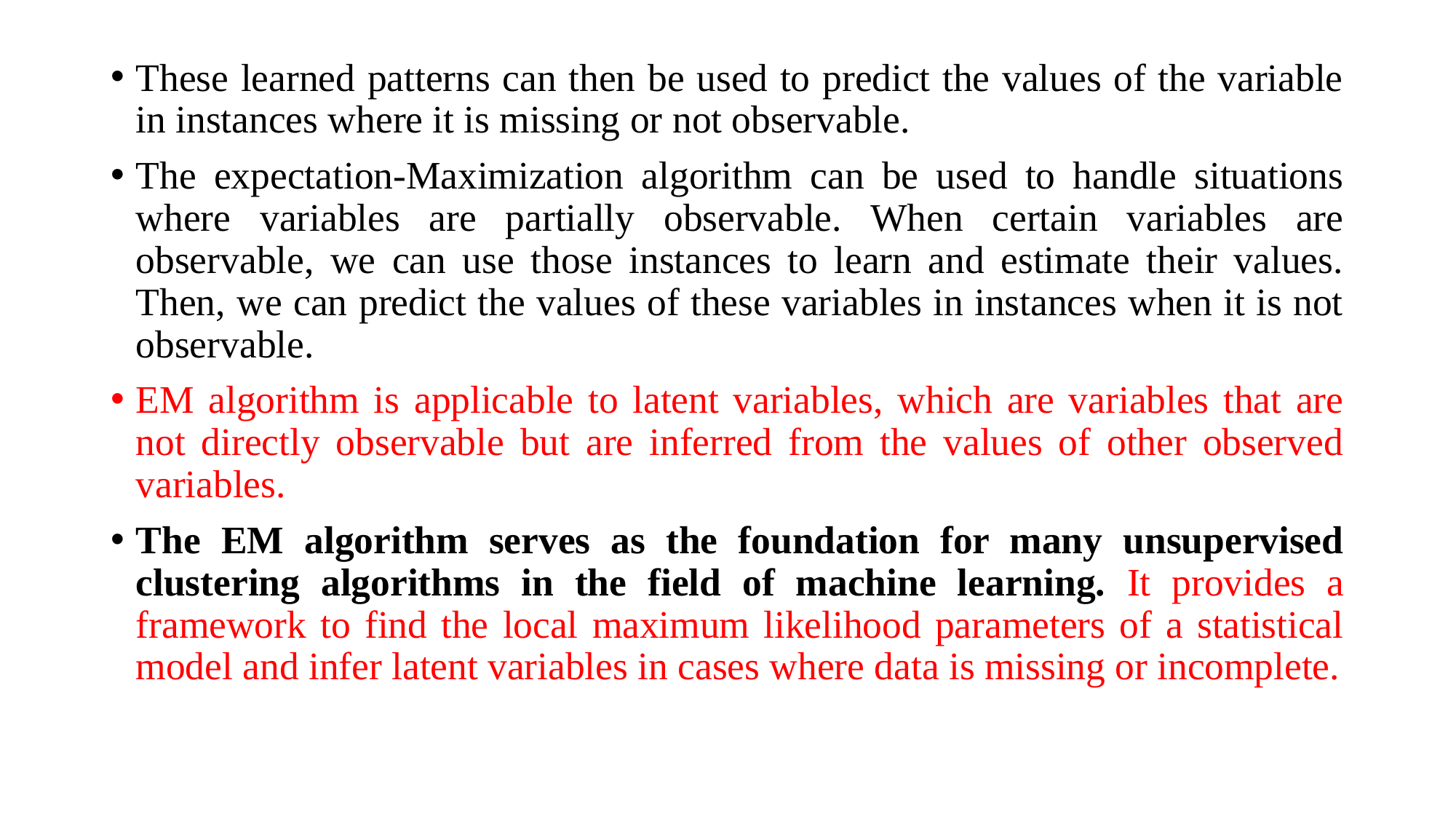

These learned patterns can then be used to predict the values of the variable in instances where it is missing or not observable.
The expectation-Maximization algorithm can be used to handle situations where variables are partially observable. When certain variables are observable, we can use those instances to learn and estimate their values. Then, we can predict the values of these variables in instances when it is not observable.
EM algorithm is applicable to latent variables, which are variables that are not directly observable but are inferred from the values of other observed variables.
The EM algorithm serves as the foundation for many unsupervised clustering algorithms in the field of machine learning. It provides a framework to find the local maximum likelihood parameters of a statistical model and infer latent variables in cases where data is missing or incomplete.